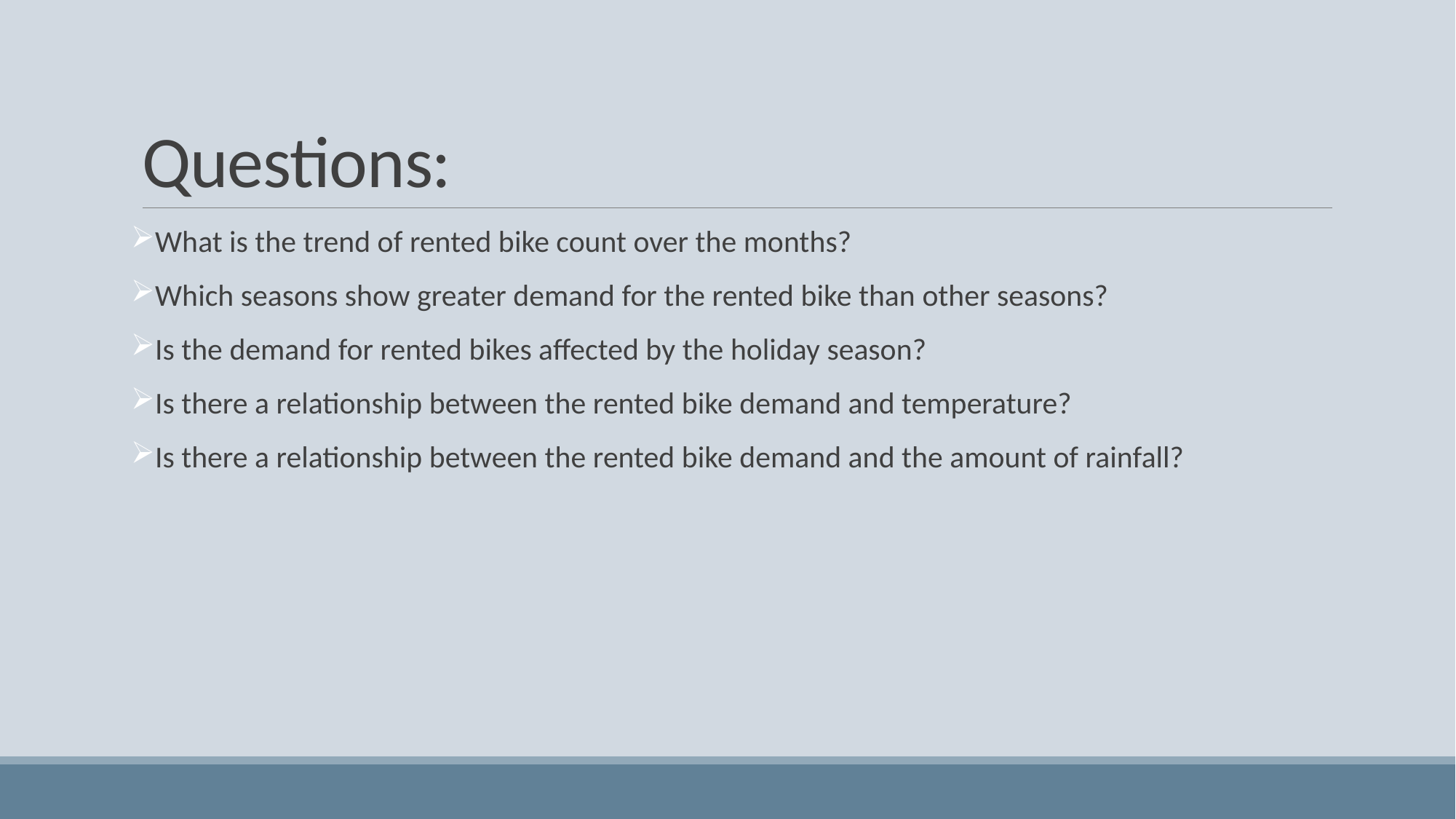

# Questions:
What is the trend of rented bike count over the months?
Which seasons show greater demand for the rented bike than other seasons?
Is the demand for rented bikes affected by the holiday season?
Is there a relationship between the rented bike demand and temperature?
Is there a relationship between the rented bike demand and the amount of rainfall?